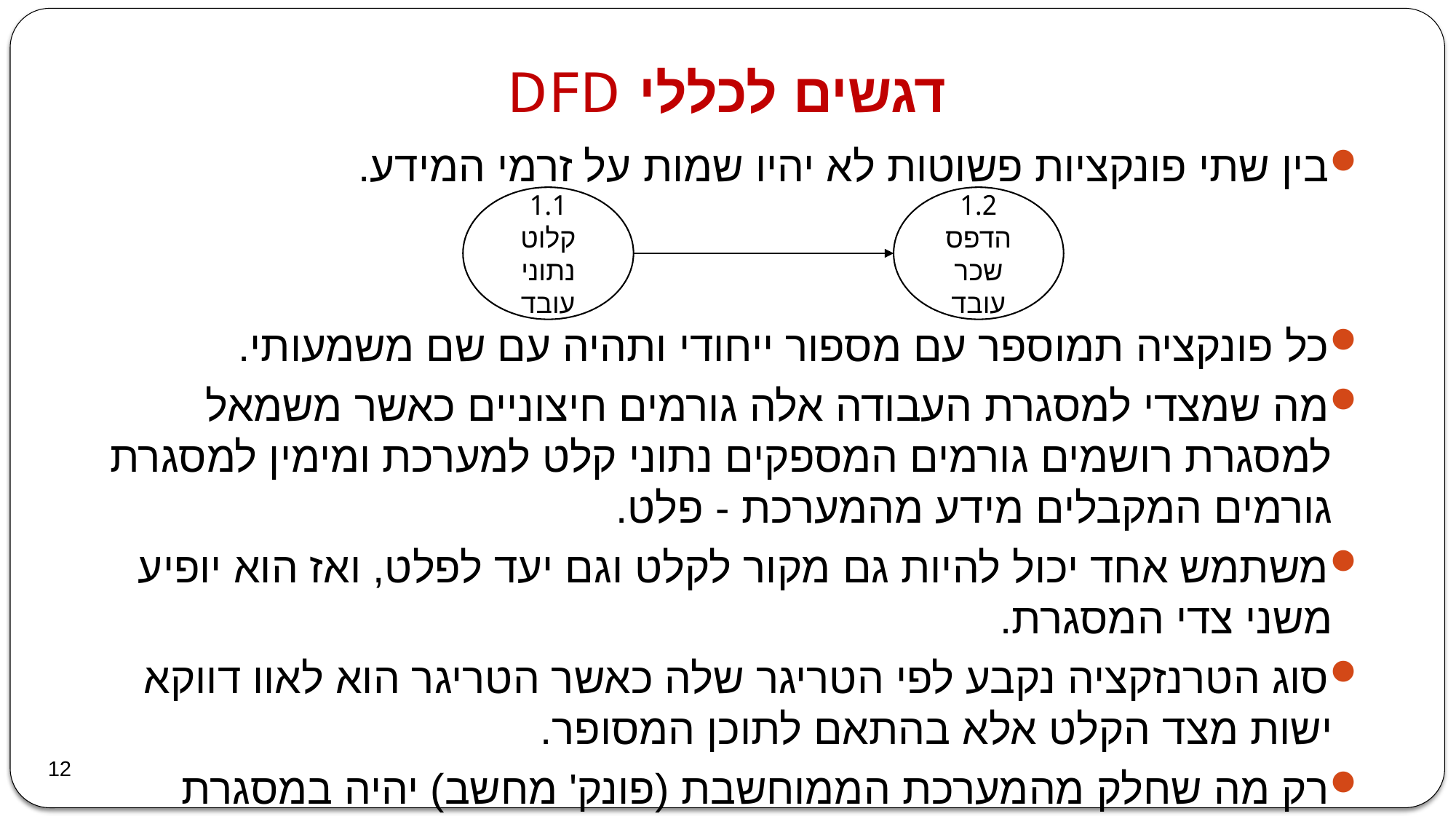

# דגשים לכללי DFD
בין שתי פונקציות פשוטות לא יהיו שמות על זרמי המידע.

כל פונקציה תמוספר עם מספור ייחודי ותהיה עם שם משמעותי.
מה שמצדי למסגרת העבודה אלה גורמים חיצוניים כאשר משמאל למסגרת רושמים גורמים המספקים נתוני קלט למערכת ומימין למסגרת גורמים המקבלים מידע מהמערכת - פלט.
משתמש אחד יכול להיות גם מקור לקלט וגם יעד לפלט, ואז הוא יופיע משני צדי המסגרת.
סוג הטרנזקציה נקבע לפי הטריגר שלה כאשר הטריגר הוא לאוו דווקא ישות מצד הקלט אלא בהתאם לתוכן המסופר.
רק מה שחלק מהמערכת הממוחשבת (פונק' מחשב) יהיה במסגרת העבודה.

1.1
קלוט נתוני עובד
1.2
הדפס שכר עובד
12